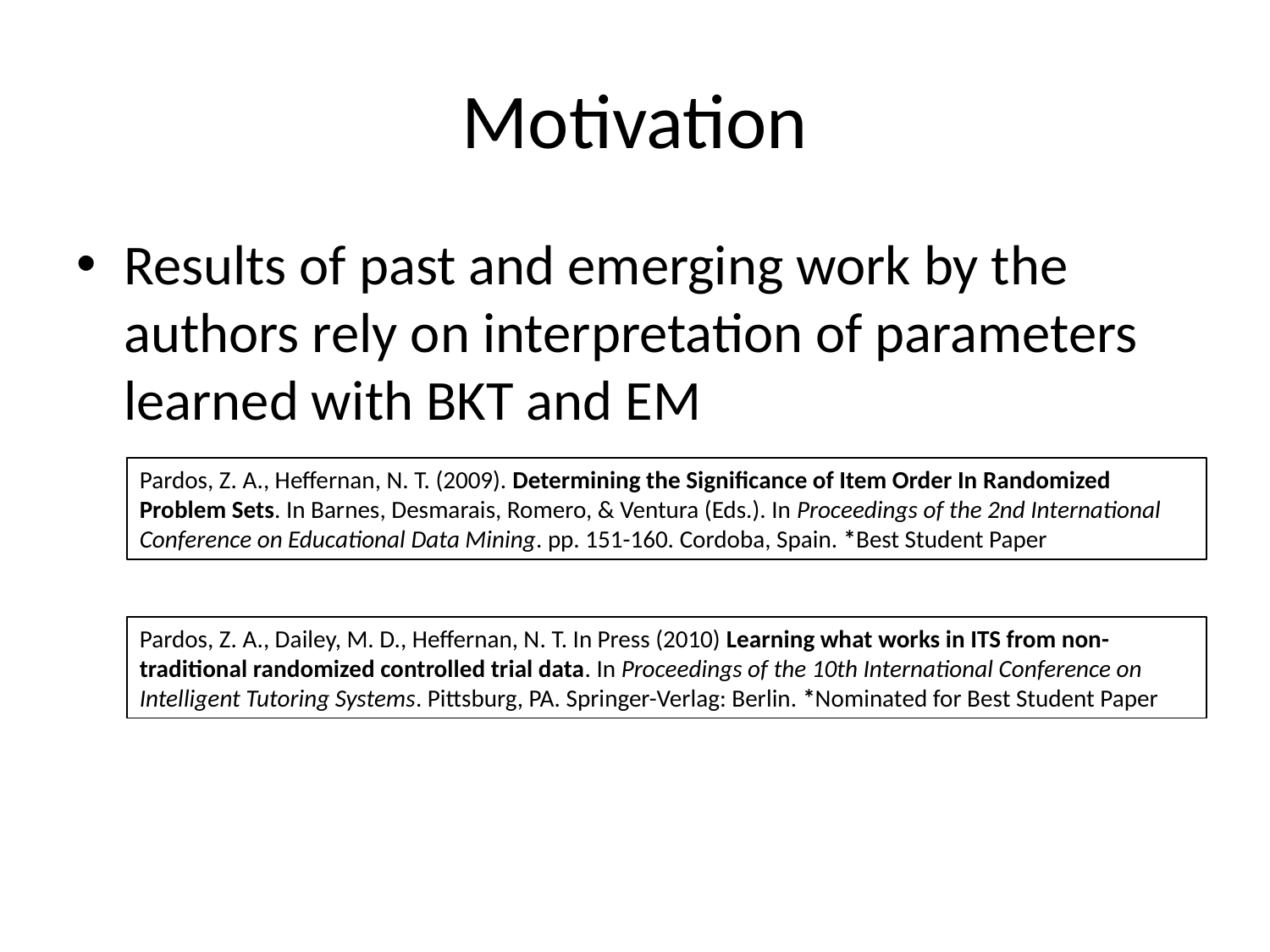

# Motivation
Results of past and emerging work by the authors rely on interpretation of parameters learned with BKT and EM

Pardos, Z. A., Heffernan, N. T. (2009). Determining the Significance of Item Order In Randomized Problem Sets. In Barnes, Desmarais, Romero, & Ventura (Eds.). In Proceedings of the 2nd International Conference on Educational Data Mining. pp. 151-160. Cordoba, Spain. *Best Student Paper
Pardos, Z. A., Dailey, M. D., Heffernan, N. T. In Press (2010) Learning what works in ITS from non-traditional randomized controlled trial data. In Proceedings of the 10th International Conference on Intelligent Tutoring Systems. Pittsburg, PA. Springer-Verlag: Berlin. *Nominated for Best Student Paper